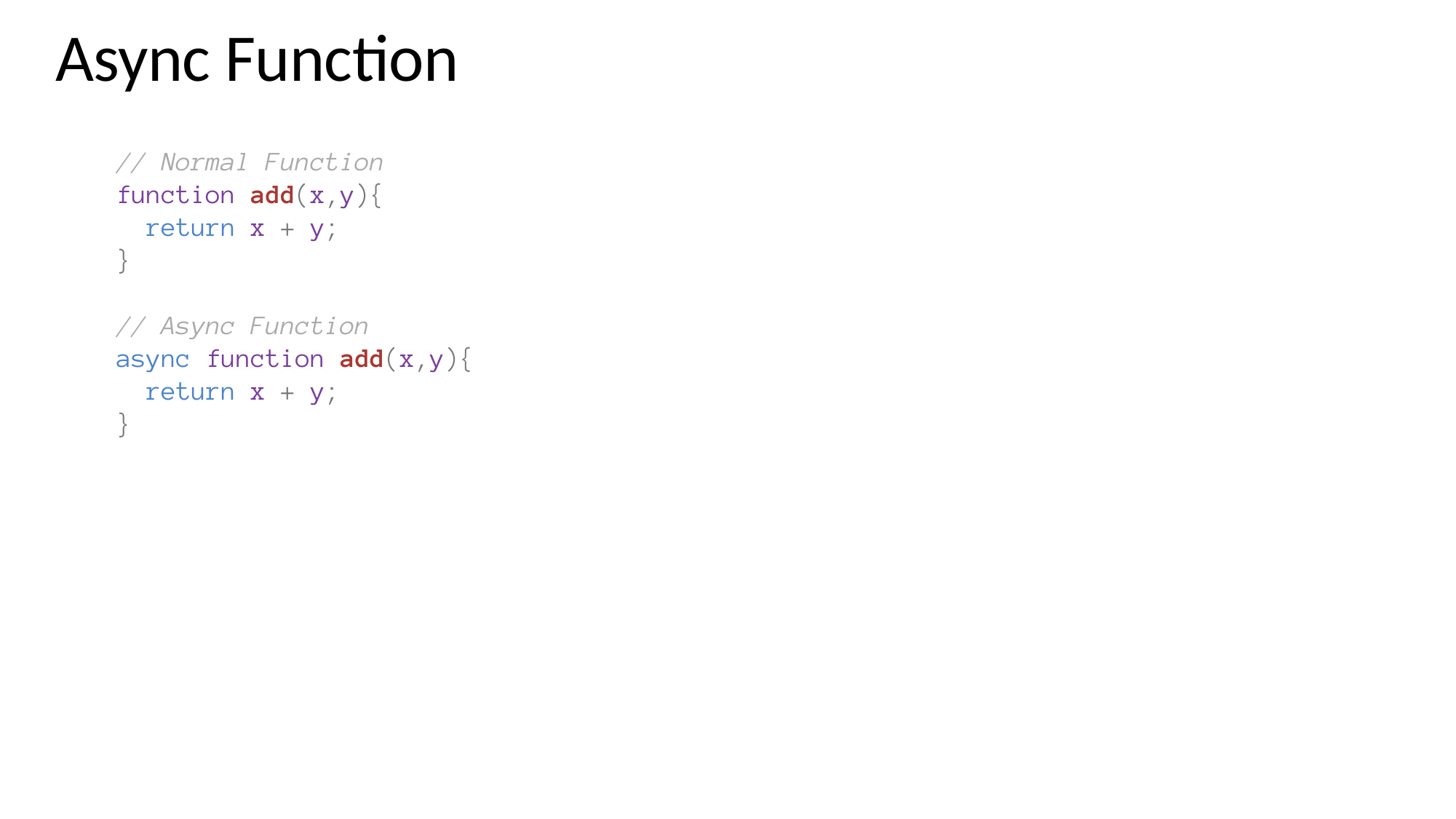

# Async Function
// Normal Function
function add(x,y){
  return x + y;
}

// Async Function
async function add(x,y){
  return x + y;
}